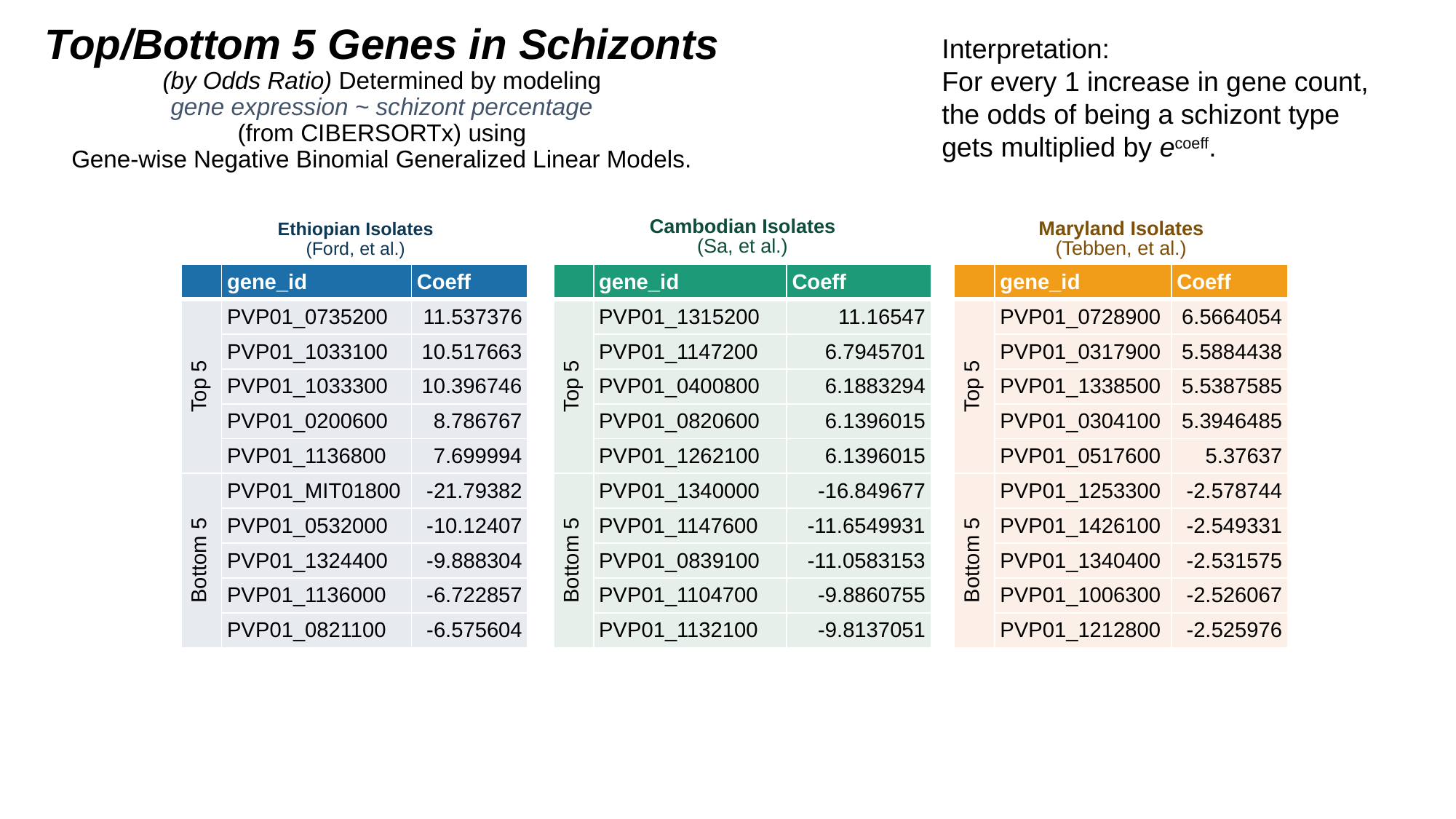

# Top/Bottom 5 Genes in Schizonts (by Odds Ratio) Determined by modeling gene expression ~ schizont percentage (from CIBERSORTx) using Gene-wise Negative Binomial Generalized Linear Models.
Interpretation:
For every 1 increase in gene count, the odds of being a schizont type gets multiplied by ecoeff.
Cambodian Isolates
(Sa, et al.)
Ethiopian Isolates
(Ford, et al.)
Maryland Isolates
(Tebben, et al.)
|  | gene\_id | Coeff |
| --- | --- | --- |
| Top 5 | PVP01\_0735200 | 11.537376 |
|  | PVP01\_1033100 | 10.517663 |
|  | PVP01\_1033300 | 10.396746 |
|  | PVP01\_0200600 | 8.786767 |
|  | PVP01\_1136800 | 7.699994 |
| Bottom 5 | PVP01\_MIT01800 | -21.79382 |
|  | PVP01\_0532000 | -10.12407 |
|  | PVP01\_1324400 | -9.888304 |
|  | PVP01\_1136000 | -6.722857 |
|  | PVP01\_0821100 | -6.575604 |
|  | gene\_id | Coeff |
| --- | --- | --- |
| Top 5 | PVP01\_1315200 | 11.16547 |
|  | PVP01\_1147200 | 6.7945701 |
|  | PVP01\_0400800 | 6.1883294 |
|  | PVP01\_0820600 | 6.1396015 |
|  | PVP01\_1262100 | 6.1396015 |
| Bottom 5 | PVP01\_1340000 | -16.849677 |
|  | PVP01\_1147600 | -11.6549931 |
|  | PVP01\_0839100 | -11.0583153 |
|  | PVP01\_1104700 | -9.8860755 |
|  | PVP01\_1132100 | -9.8137051 |
|  | gene\_id | Coeff |
| --- | --- | --- |
| Top 5 | PVP01\_0728900 | 6.5664054 |
|  | PVP01\_0317900 | 5.5884438 |
|  | PVP01\_1338500 | 5.5387585 |
|  | PVP01\_0304100 | 5.3946485 |
|  | PVP01\_0517600 | 5.37637 |
| Bottom 5 | PVP01\_1253300 | -2.578744 |
|  | PVP01\_1426100 | -2.549331 |
|  | PVP01\_1340400 | -2.531575 |
|  | PVP01\_1006300 | -2.526067 |
|  | PVP01\_1212800 | -2.525976 |